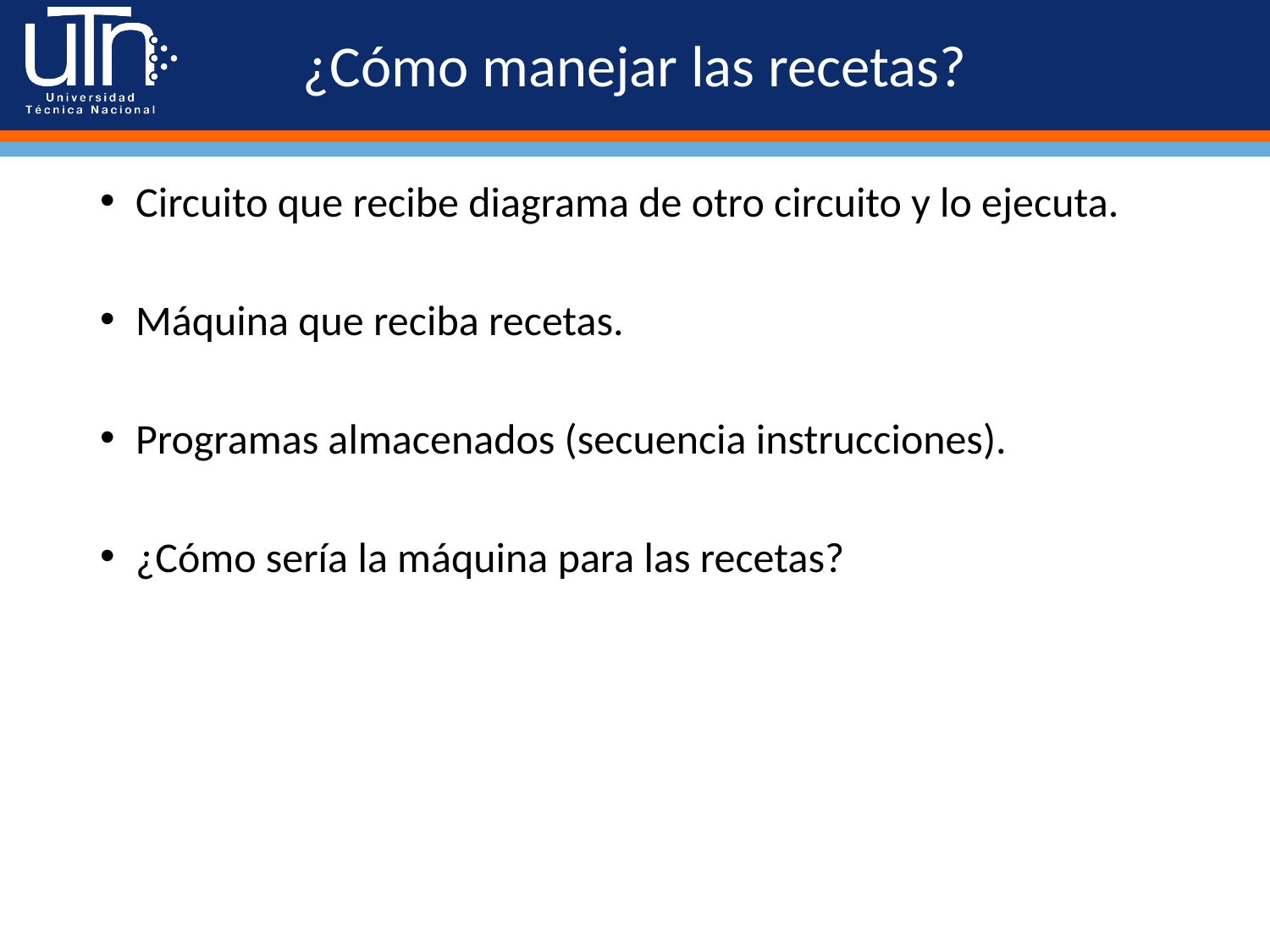

# ¿Cómo manejar las recetas?
Circuito que recibe diagrama de otro circuito y lo ejecuta.

Máquina que reciba recetas.

Programas almacenados (secuencia instrucciones).

¿Cómo sería la máquina para las recetas?